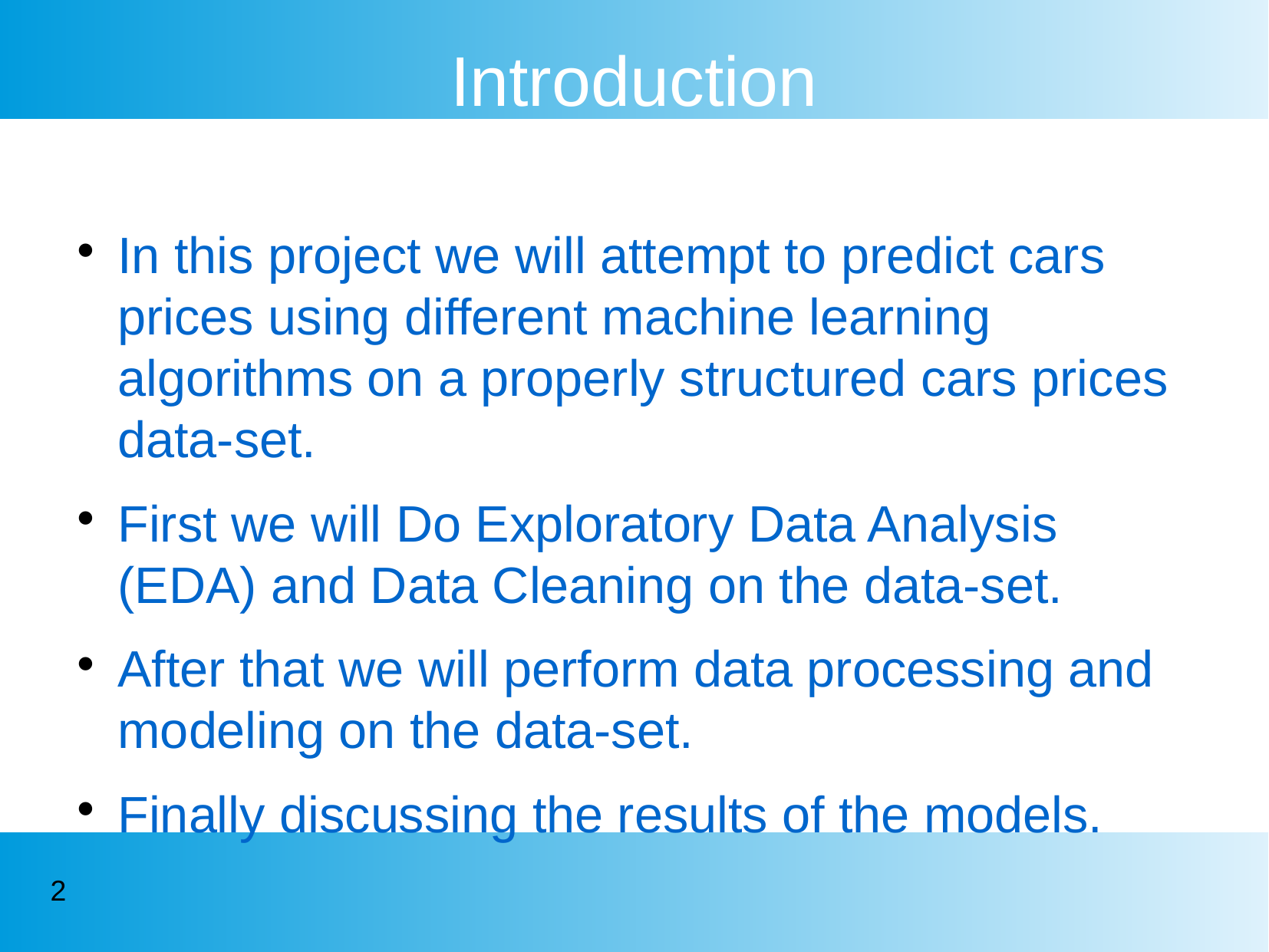

Introduction
In this project we will attempt to predict cars prices using different machine learning algorithms on a properly structured cars prices data-set.
First we will Do Exploratory Data Analysis (EDA) and Data Cleaning on the data-set.
After that we will perform data processing and  modeling on the data-set.
Finally discussing the results of the models.
2